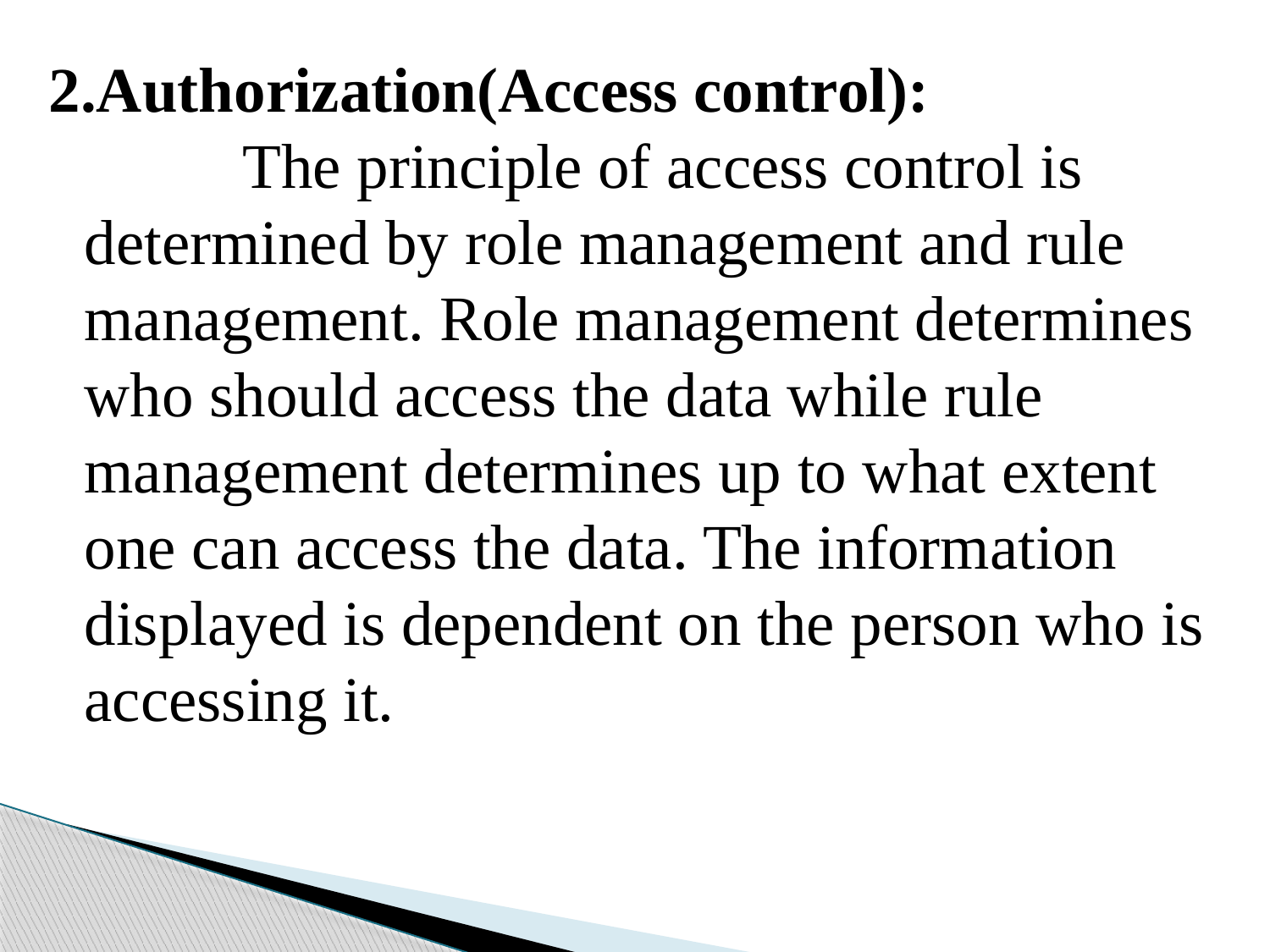

2.Authorization(Access control): 
         The principle of access control is determined by role management and rule management. Role management determines who should access the data while rule management determines up to what extent one can access the data. The information displayed is dependent on the person who is accessing it.